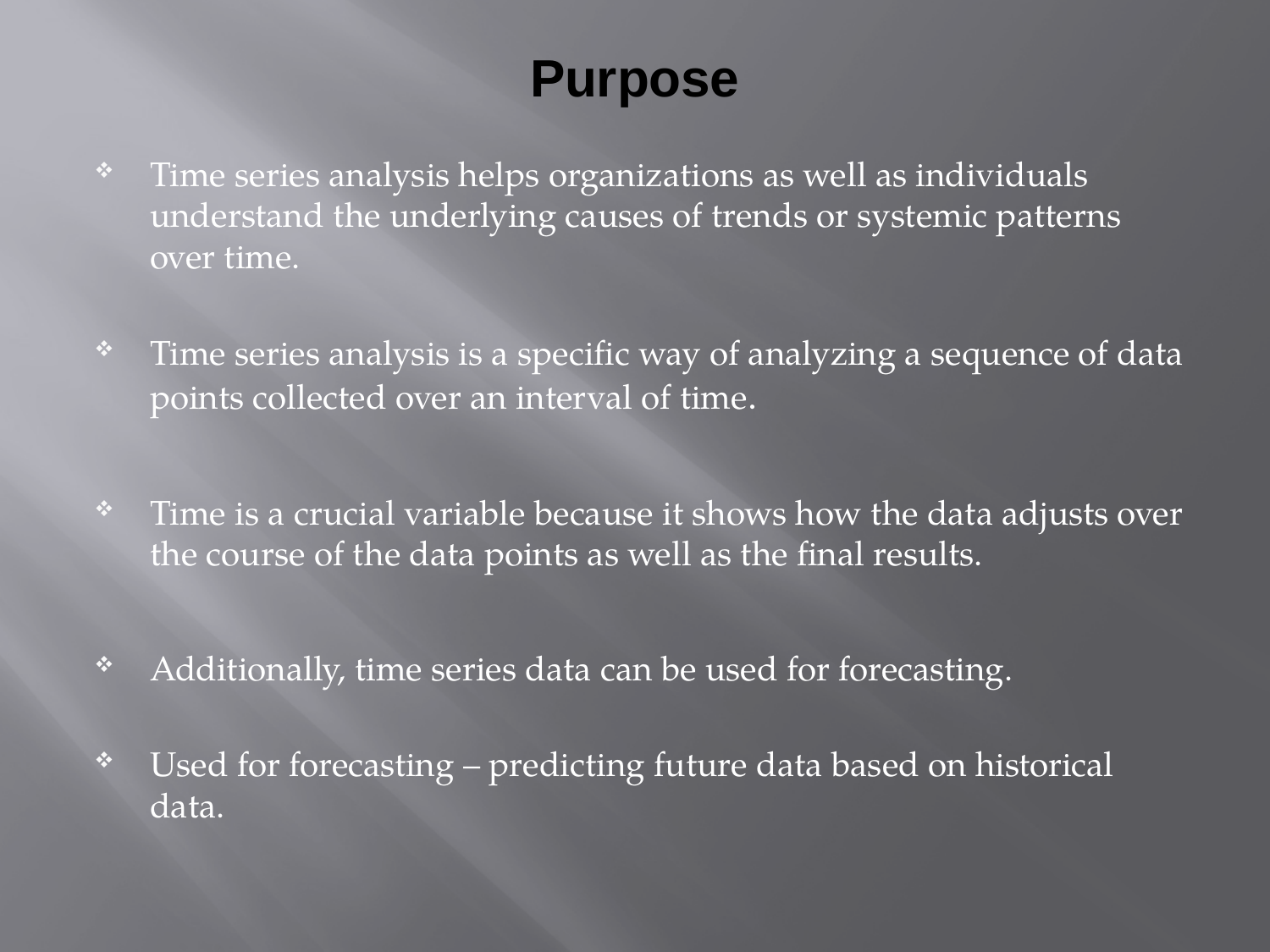

# Purpose
Time series analysis helps organizations as well as individuals understand the underlying causes of trends or systemic patterns over time.

Time series analysis is a specific way of analyzing a sequence of data points collected over an interval of time.

Time is a crucial variable because it shows how the data adjusts over the course of the data points as well as the final results.

Additionally, time series data can be used for forecasting.

Used for forecasting – predicting future data based on historical data.